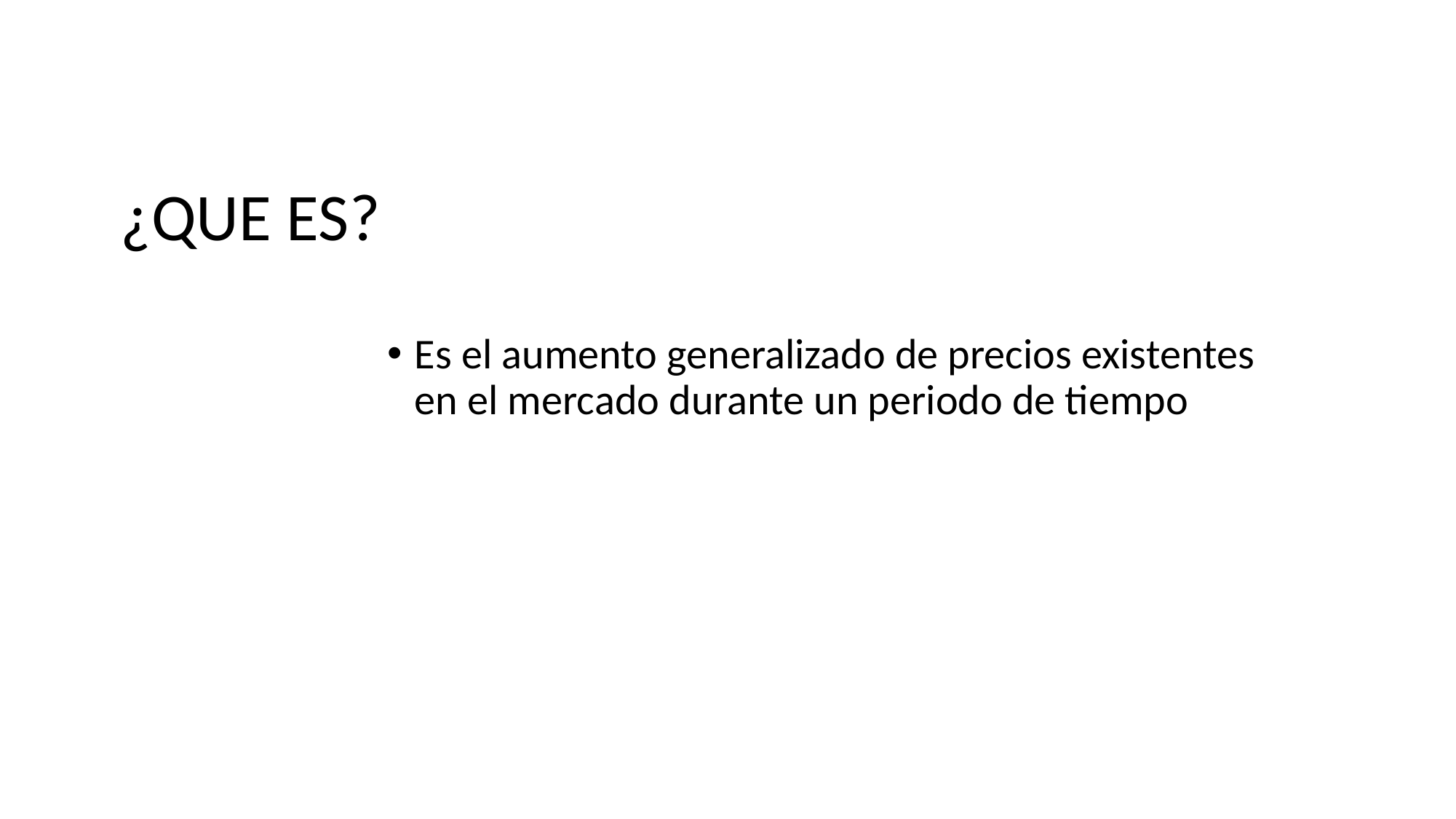

# ¿QUE ES?
Es el aumento generalizado de precios existentes en el mercado durante un periodo de tiempo